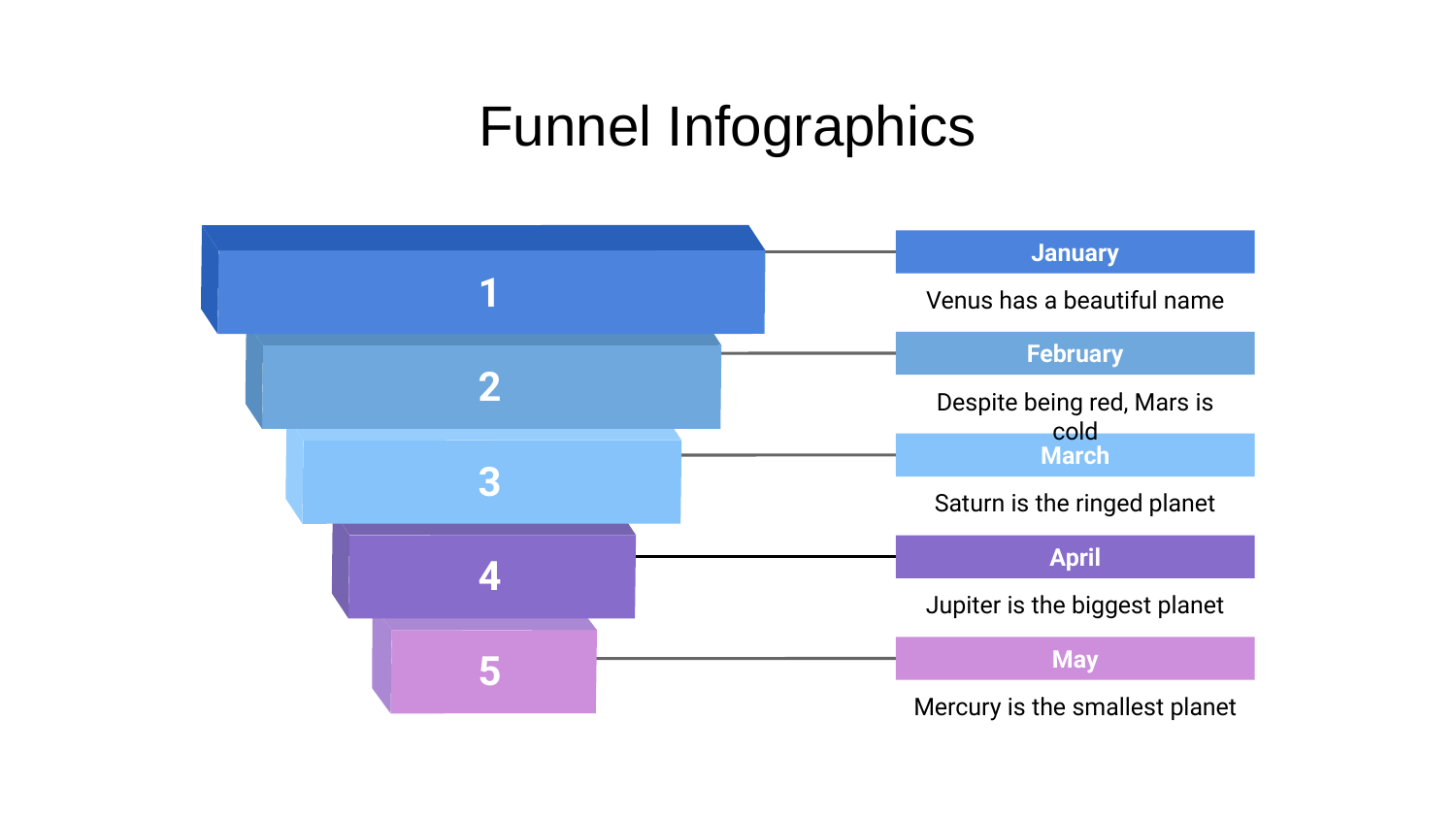

# Funnel Infographics

January

Venus has a beautiful name
1

February

2
Despite being red, Mars is cold

March

Saturn is the ringed planet
3

April
Jupiter is the biggest planet
4

May
Mercury is the smallest planet

5